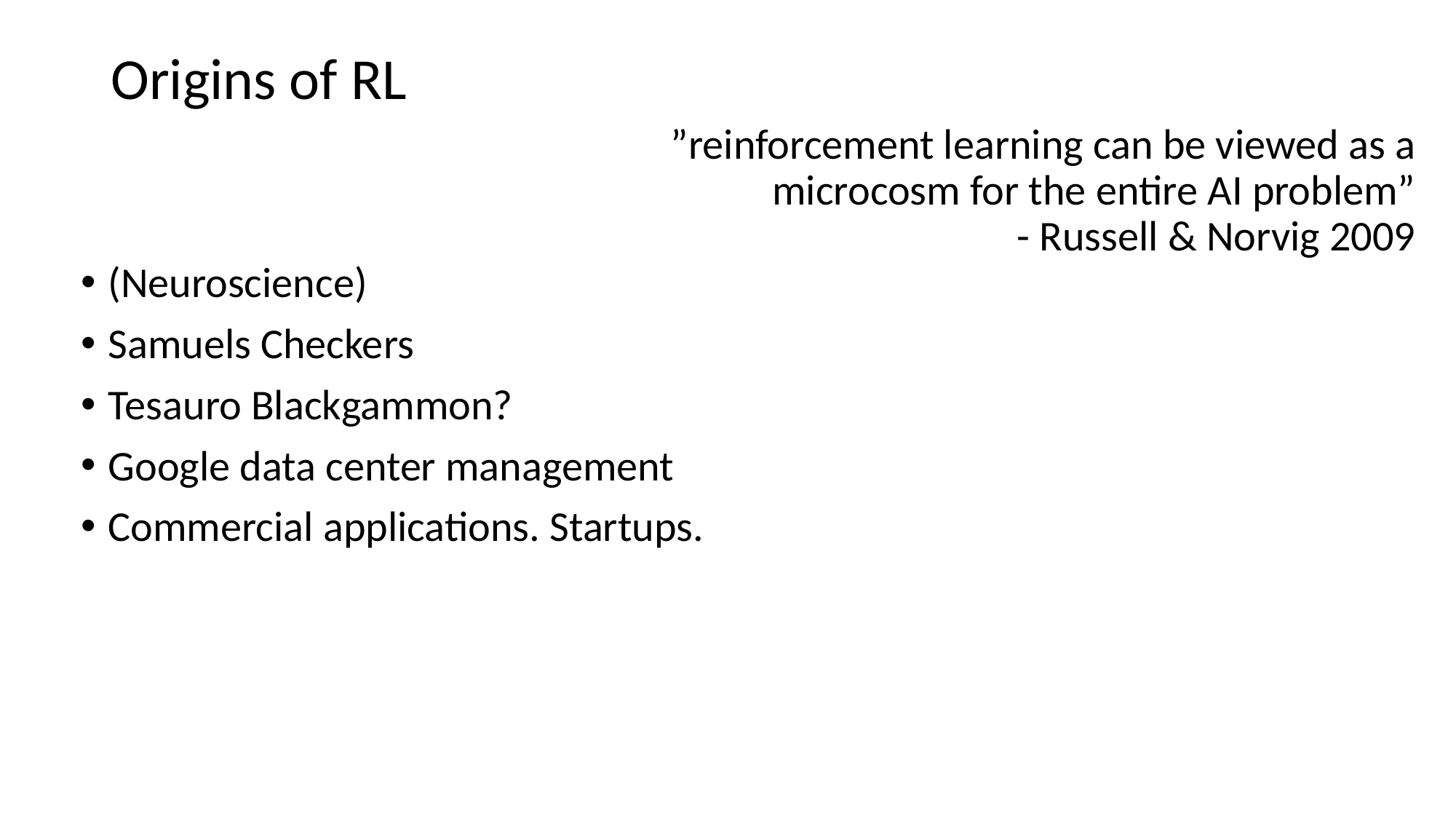

# Origins of RL
 ”reinforcement learning can be viewed as a microcosm for the entire AI problem”
- Russell & Norvig 2009
(Neuroscience)
Samuels Checkers
Tesauro Blackgammon?
Google data center management
Commercial applications. Startups.